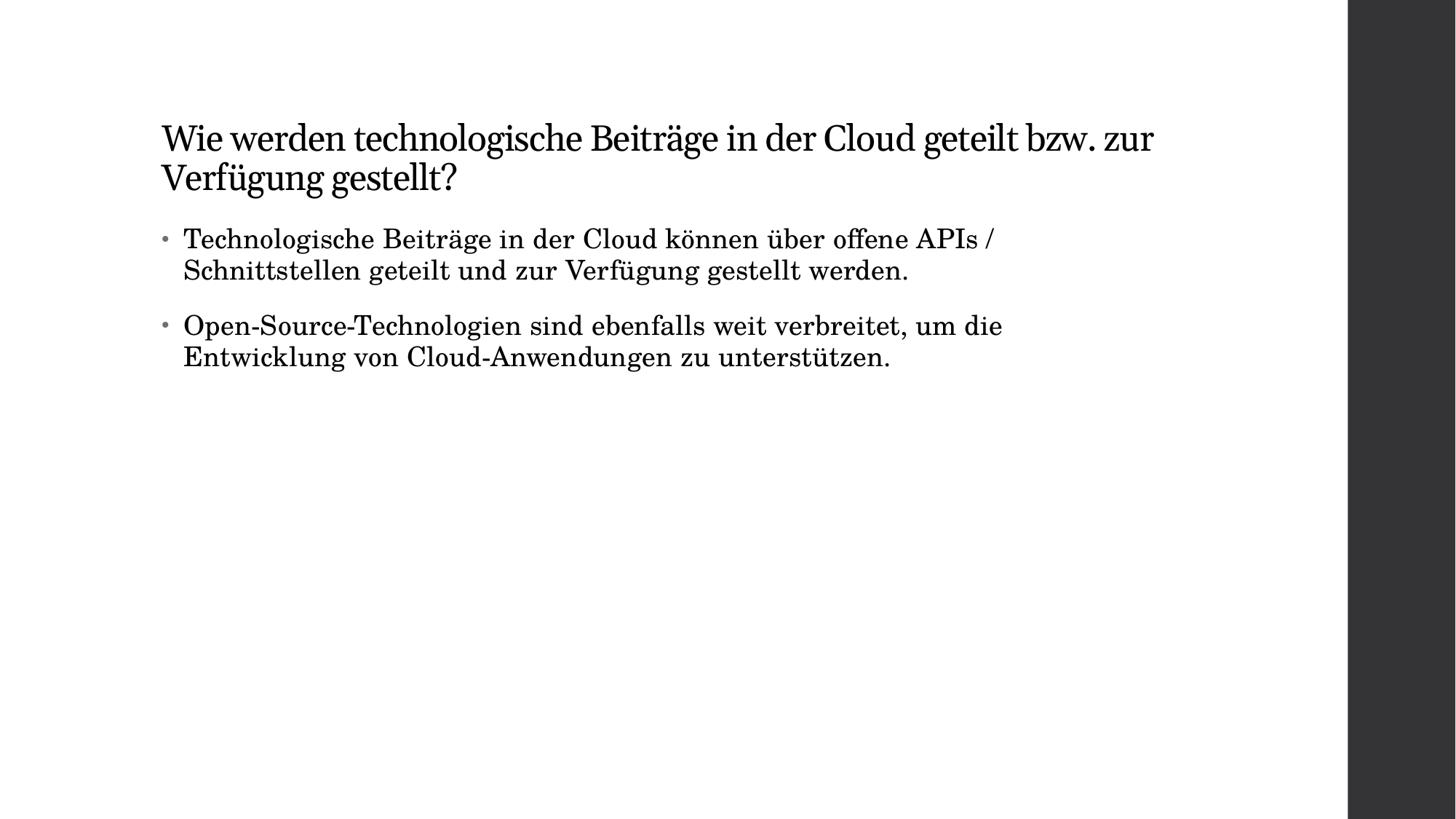

# Wie werden technologische Beiträge in der Cloud geteilt bzw. zur Verfügung gestellt?
Technologische Beiträge in der Cloud können über offene APIs / Schnittstellen geteilt und zur Verfügung gestellt werden.
Open-Source-Technologien sind ebenfalls weit verbreitet, um die Entwicklung von Cloud-Anwendungen zu unterstützen.